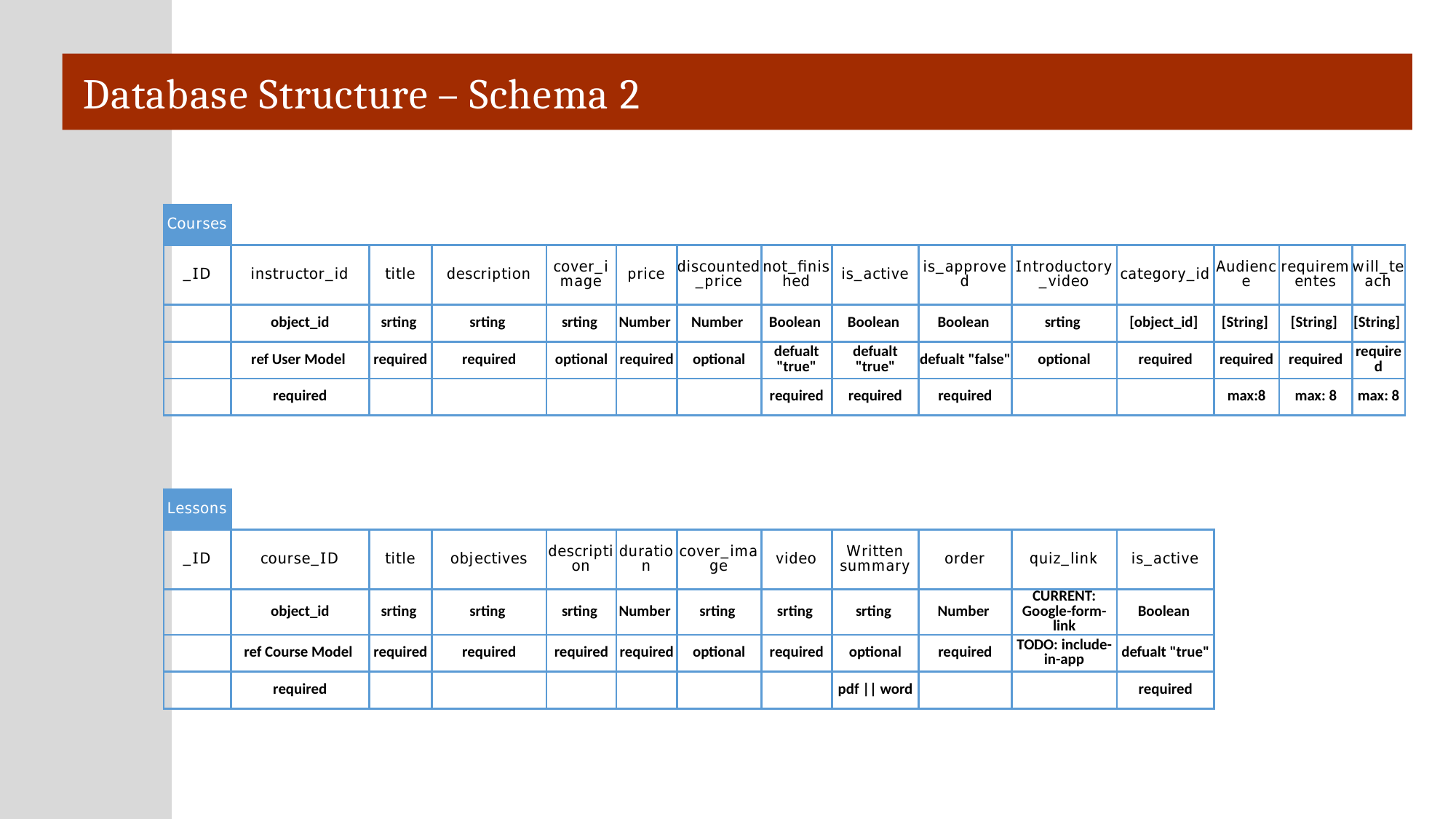

# Database Structure – Schema 2
| Courses |  |  |  |  |  |  |  |  |  |  |  |  |  |  |
| --- | --- | --- | --- | --- | --- | --- | --- | --- | --- | --- | --- | --- | --- | --- |
| \_ID | instructor\_id | title | description | cover\_image | price | discounted\_price | not\_finished | is\_active | is\_approved | Introductory\_video | category\_id | Audience | requirementes | will\_teach |
|  | object\_id | srting | srting | srting | Number | Number | Boolean | Boolean | Boolean | srting | [object\_id] | [String] | [String] | [String] |
|  | ref User Model | required | required | optional | required | optional | defualt "true" | defualt "true" | defualt "false" | optional | required | required | required | required |
|  | required |  |  |  |  |  | required | required | required |  |  | max:8 | max: 8 | max: 8 |
|  |  |  |  |  |  |  |  |  |  |  |  |  |  |  |
|  |  |  |  |  |  |  |  |  |  |  |  |  |  |  |
| Lessons |  |  |  |  |  |  |  |  |  |  |  |  |  |  |
| \_ID | course\_ID | title | objectives | description | duration | cover\_image | video | Written summary | order | quiz\_link | is\_active |  |  |  |
|  | object\_id | srting | srting | srting | Number | srting | srting | srting | Number | CURRENT: Google-form-link | Boolean |  |  |  |
|  | ref Course Model | required | required | required | required | optional | required | optional | required | TODO: include-in-app | defualt "true" |  |  |  |
|  | required |  |  |  |  |  |  | pdf || word |  |  | required |  |  |  |
|  |  |  |  |  |  |  |  |  |  |  |  |  |  |  |